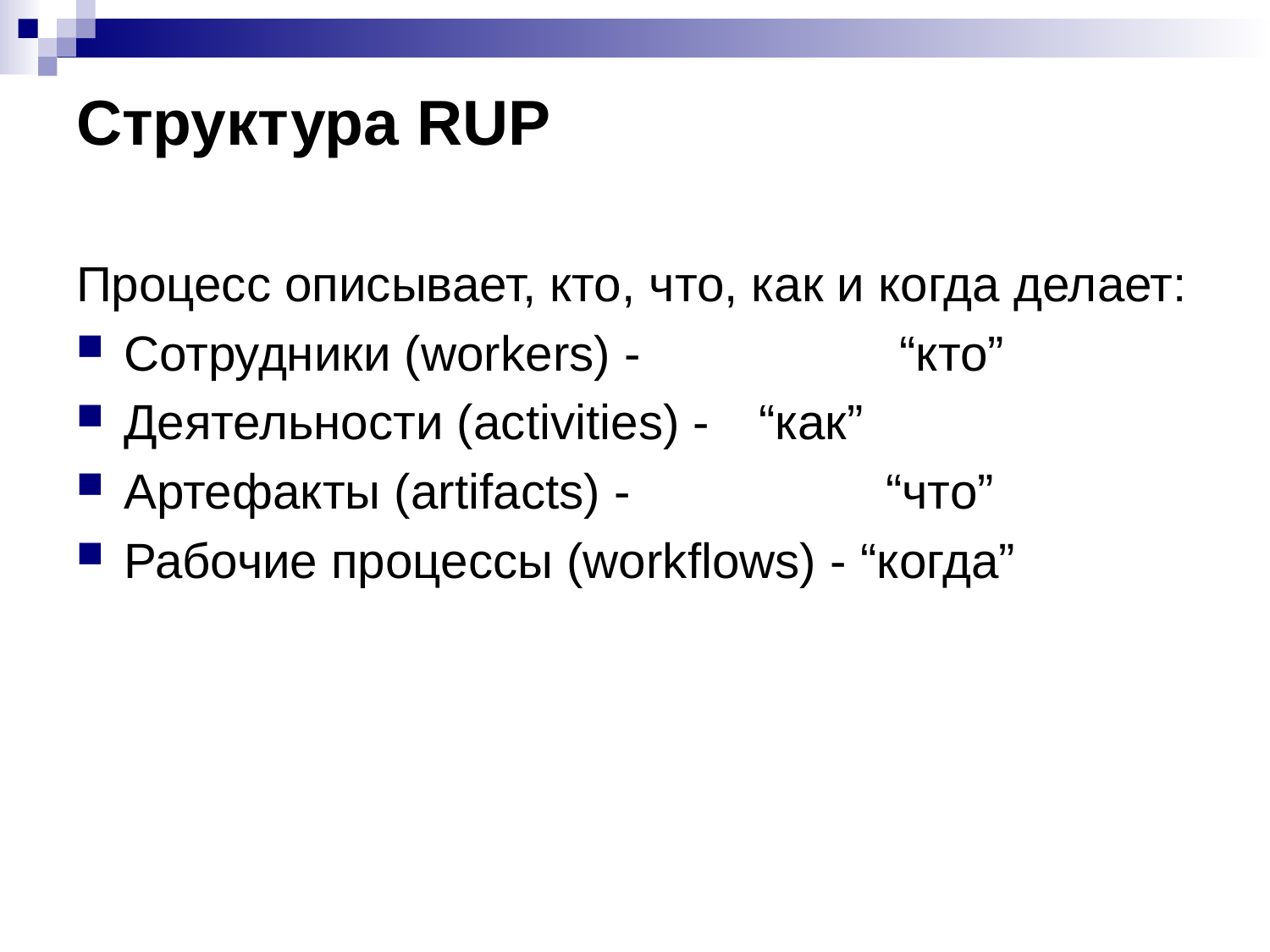

# Структура RUP
Процесс описывает, кто, что, как и когда делает:
Сотрудники (workers) -		 “кто”
Деятельности (activities) - 	“как”
Артефакты (artifacts) - 		“что”
Рабочие процессы (workflows) - “когда”